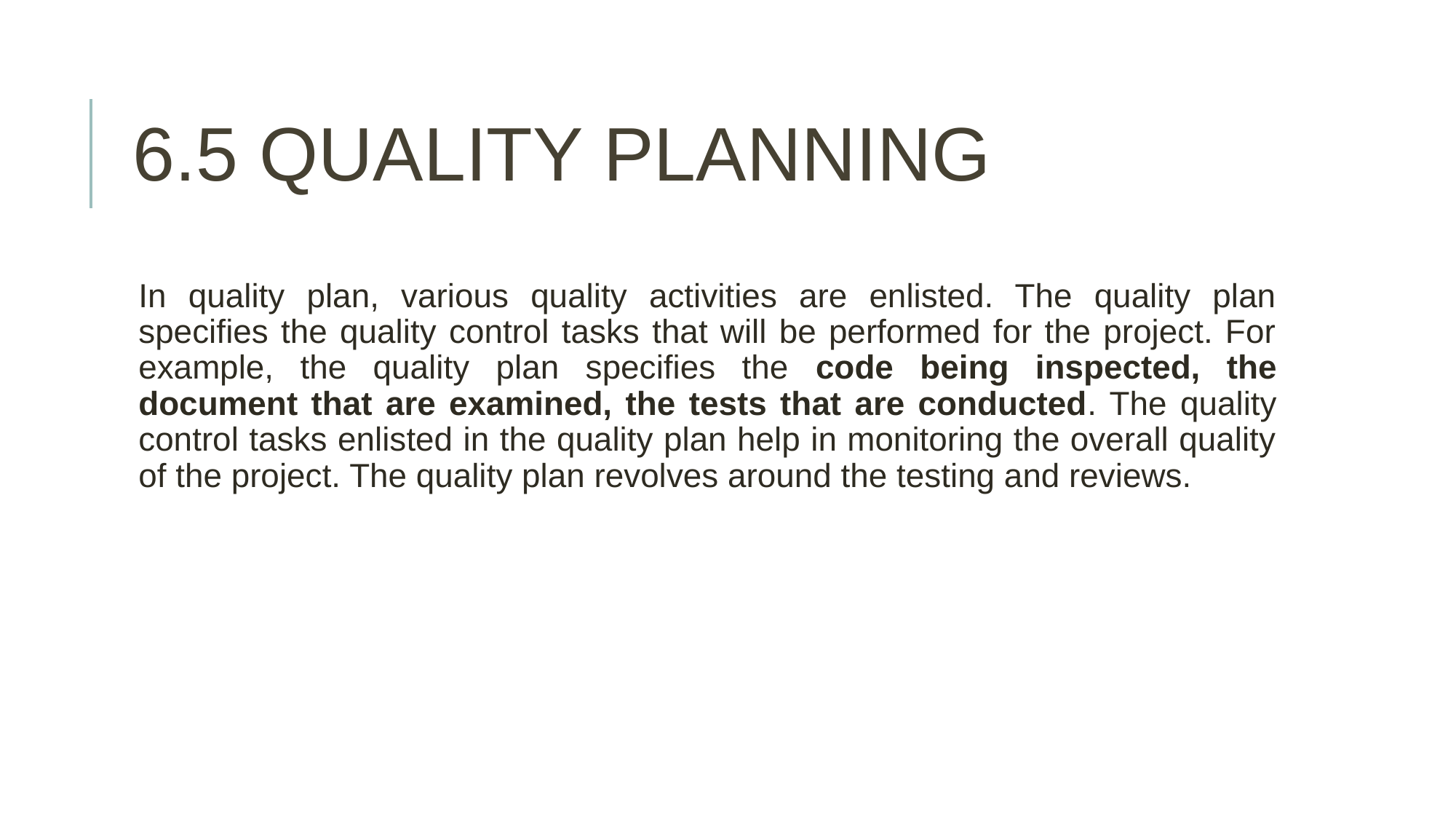

# 6.5 QUALITY PLANNING
In quality plan, various quality activities are enlisted. The quality plan specifies the quality control tasks that will be performed for the project. For example, the quality plan specifies the code being inspected, the document that are examined, the tests that are conducted. The quality control tasks enlisted in the quality plan help in monitoring the overall quality of the project. The quality plan revolves around the testing and reviews.